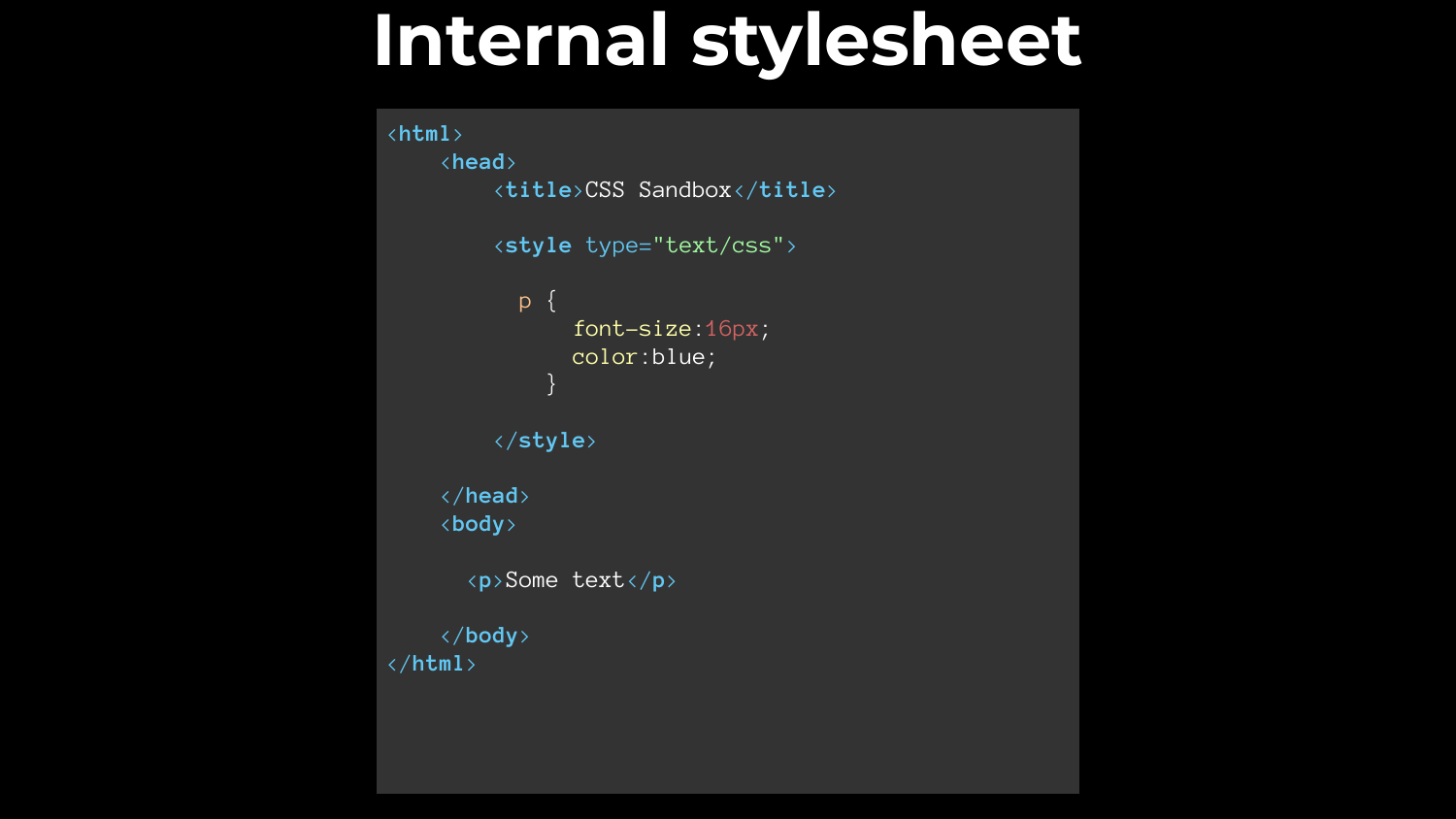

Internal stylesheet

| <html> <head> <title>CSS Sandbox</title> <style type="text/css"> p { font-size:16px; color:blue; } </style> </head> <body> <p>Some text</p> </body> </html> |
| --- |